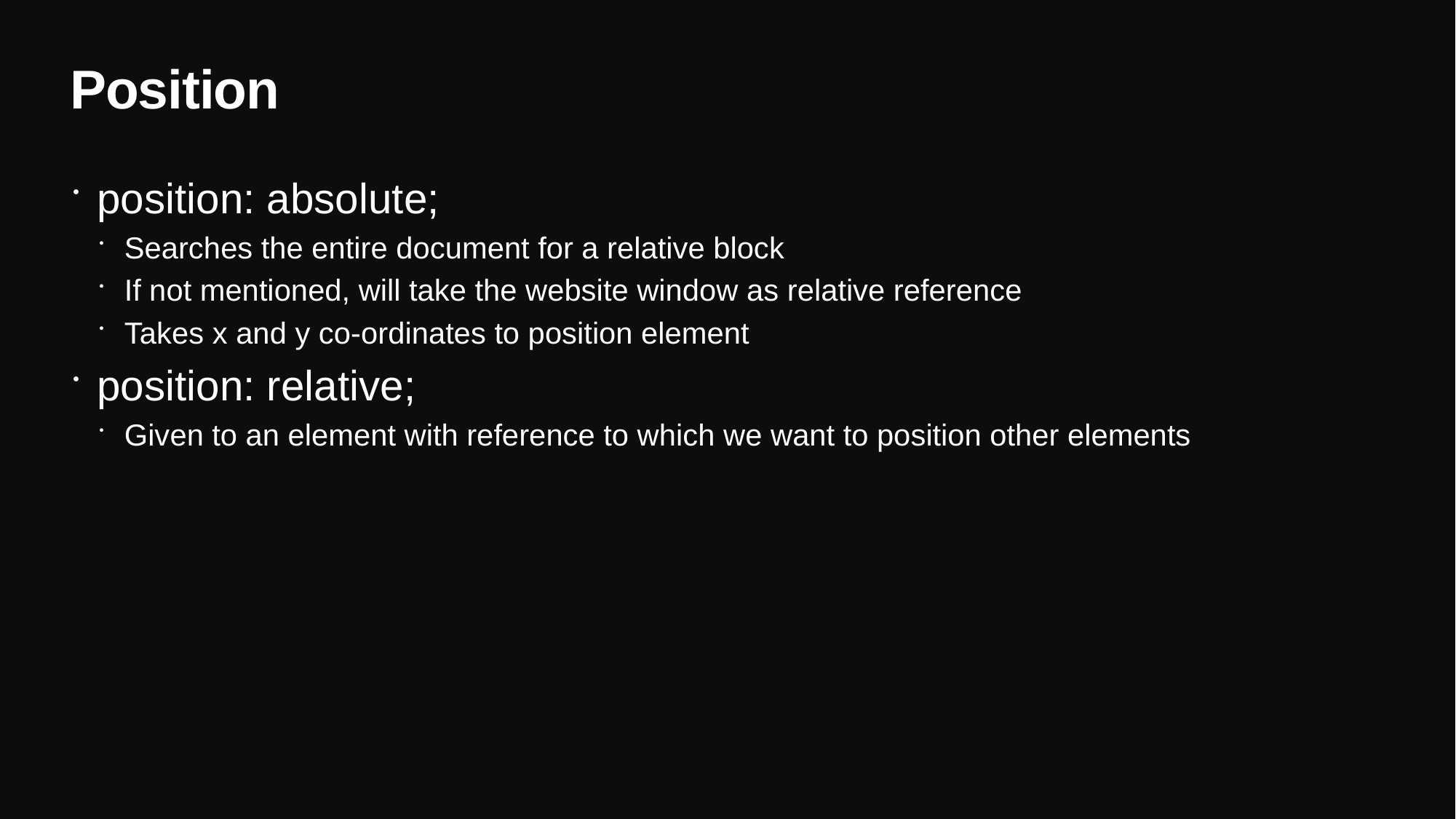

# Position
position: absolute;
Searches the entire document for a relative block
If not mentioned, will take the website window as relative reference
Takes x and y co-ordinates to position element
position: relative;
Given to an element with reference to which we want to position other elements